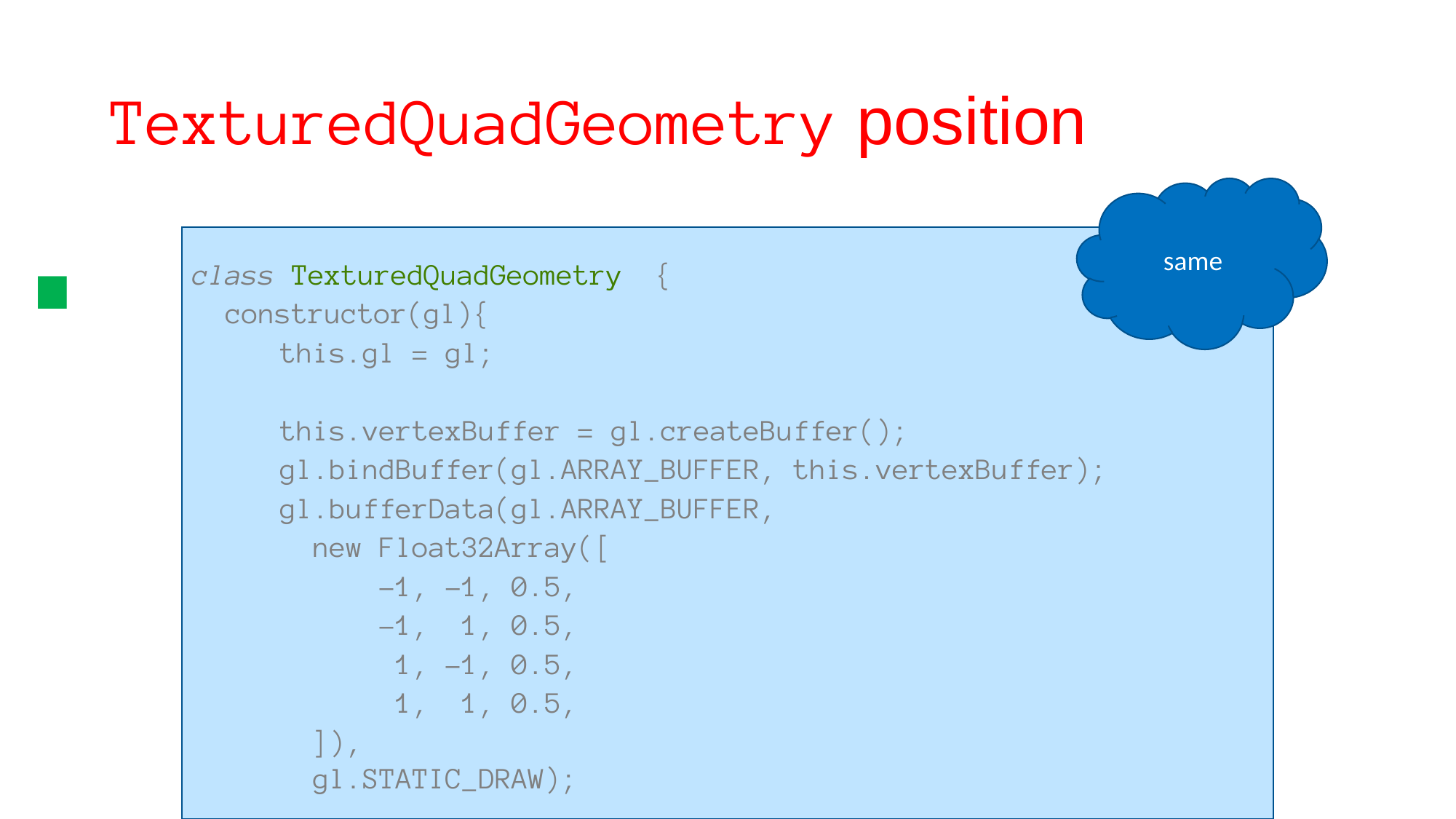

.
# TexturedQuadGeometry position
same
class TexturedQuadGeometry  {
  constructor(gl){
  this.gl = gl;

  this.vertexBuffer = gl.createBuffer();
  gl.bindBuffer(gl.ARRAY_BUFFER, this.vertexBuffer);
  gl.bufferData(gl.ARRAY_BUFFER,
    new Float32Array([
        -1, -1, 0.5,
        -1,  1, 0.5,
         1, -1, 0.5,
         1,  1, 0.5,
    ]),
    gl.STATIC_DRAW);